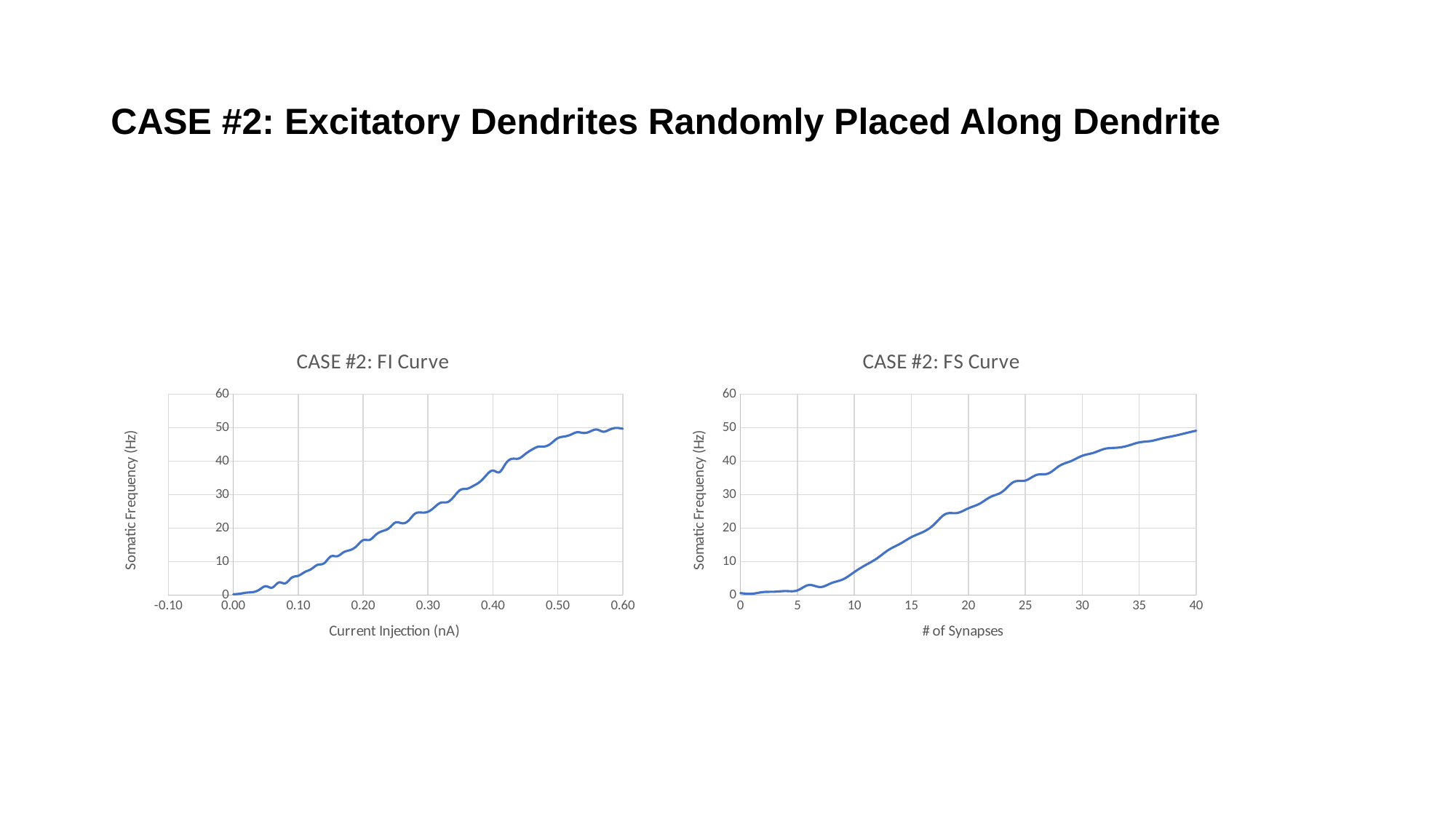

# CASE #2: Excitatory Dendrites Randomly Placed Along Dendrite

### Chart: CASE #2: FI Curve

| Category |  |
|---|---|

### Chart: CASE #2: FS Curve

| Category |  |
|---|---|